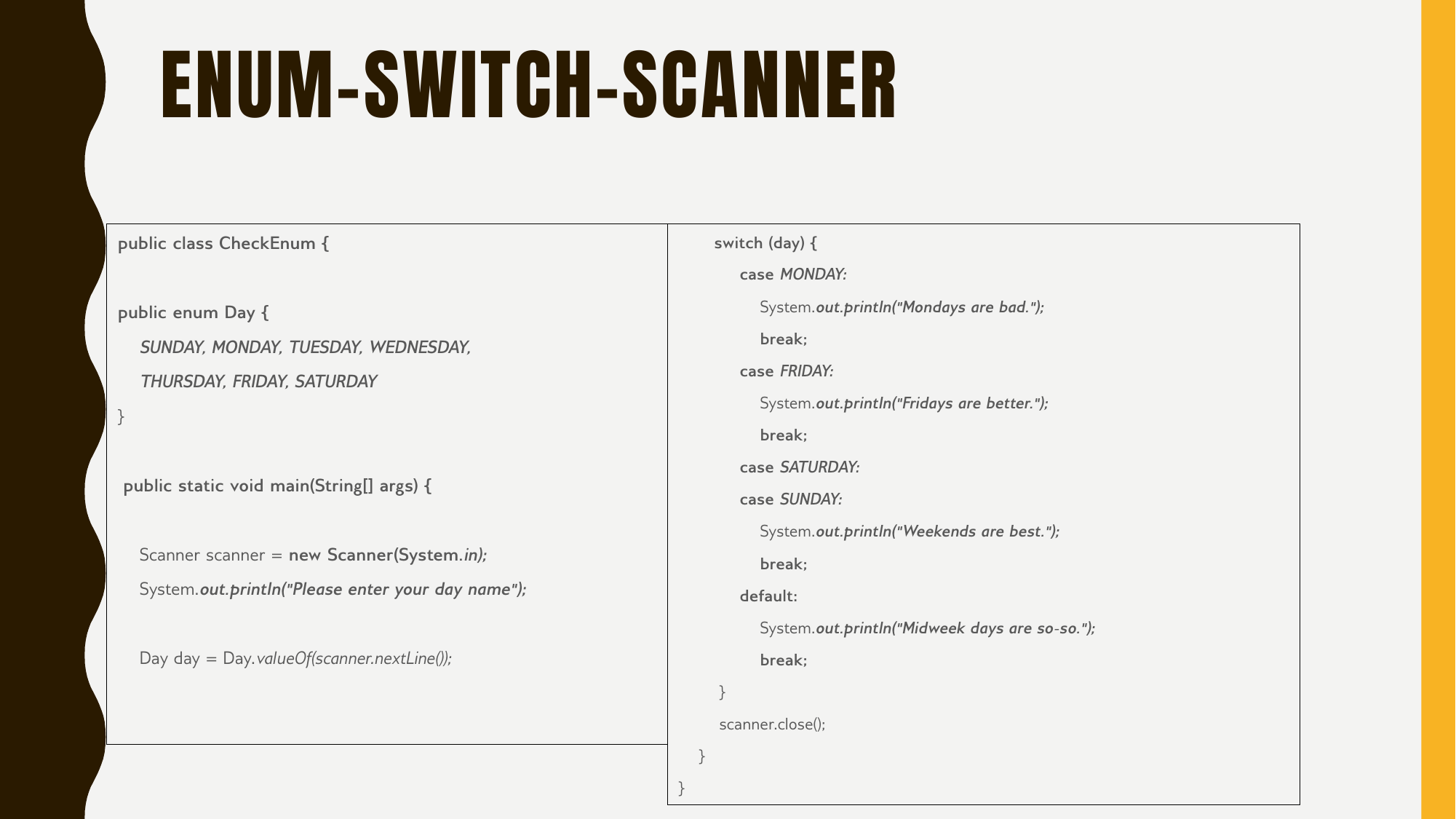

# Enum-Switch-Scanner
public class CheckEnum {

public enum Day {
    SUNDAY, MONDAY, TUESDAY, WEDNESDAY,
    THURSDAY, FRIDAY, SATURDAY
}

 public static void main(String[] args) {

    Scanner scanner = new Scanner(System.in);
    System.out.println("Please enter your day name");

    Day day = Day.valueOf(scanner.nextLine());

       switch (day) {
            case MONDAY:
                System.out.println("Mondays are bad.");
                break;
            case FRIDAY:
                System.out.println("Fridays are better.");
                break;
            case SATURDAY:
            case SUNDAY:
                System.out.println("Weekends are best.");
                break;
            default:
                System.out.println("Midweek days are so-so.");
                break;
        }
        scanner.close();
    }
}